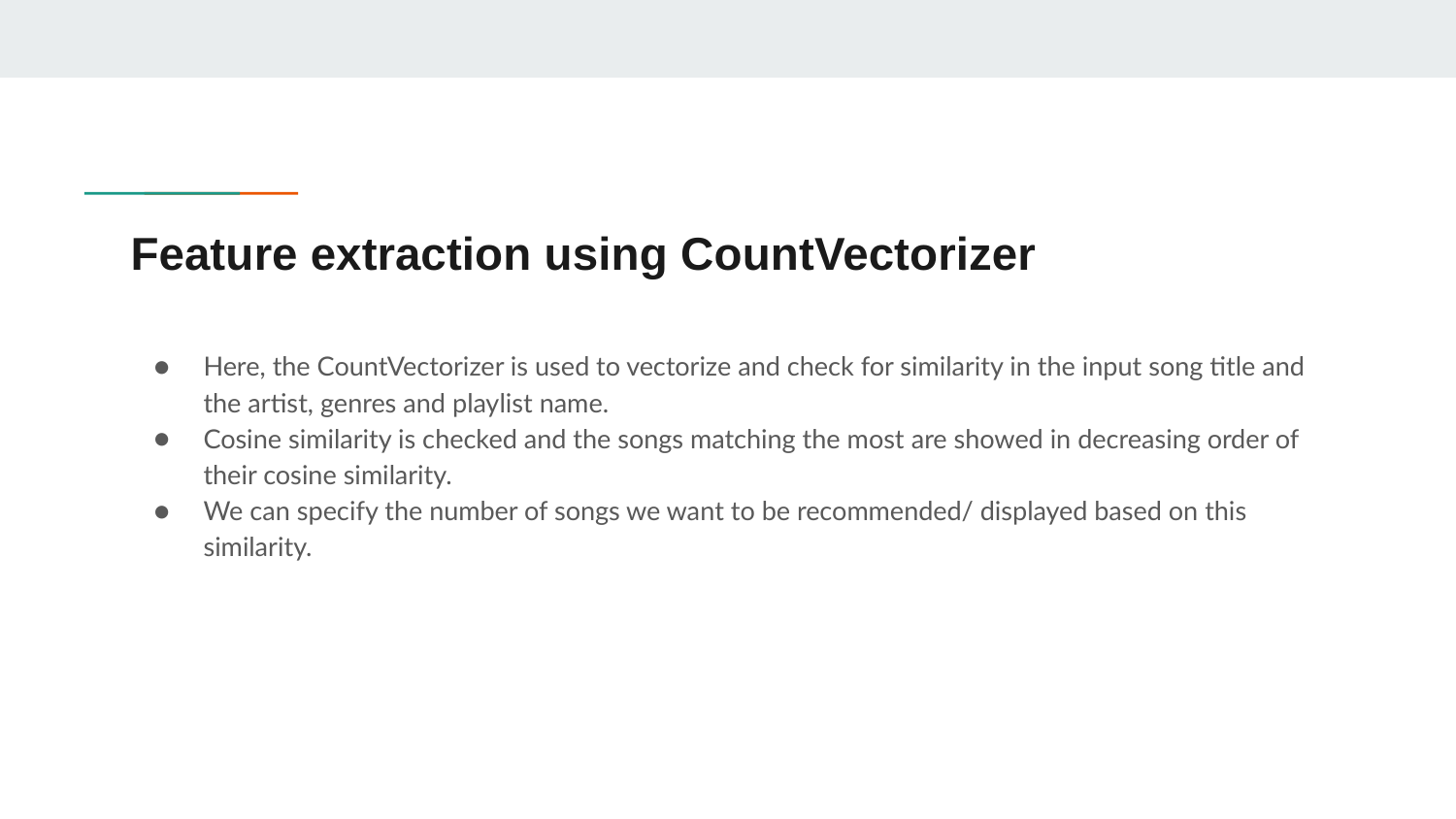

# Feature extraction using CountVectorizer
Here, the CountVectorizer is used to vectorize and check for similarity in the input song title and the artist, genres and playlist name.
Cosine similarity is checked and the songs matching the most are showed in decreasing order of their cosine similarity.
We can specify the number of songs we want to be recommended/ displayed based on this similarity.